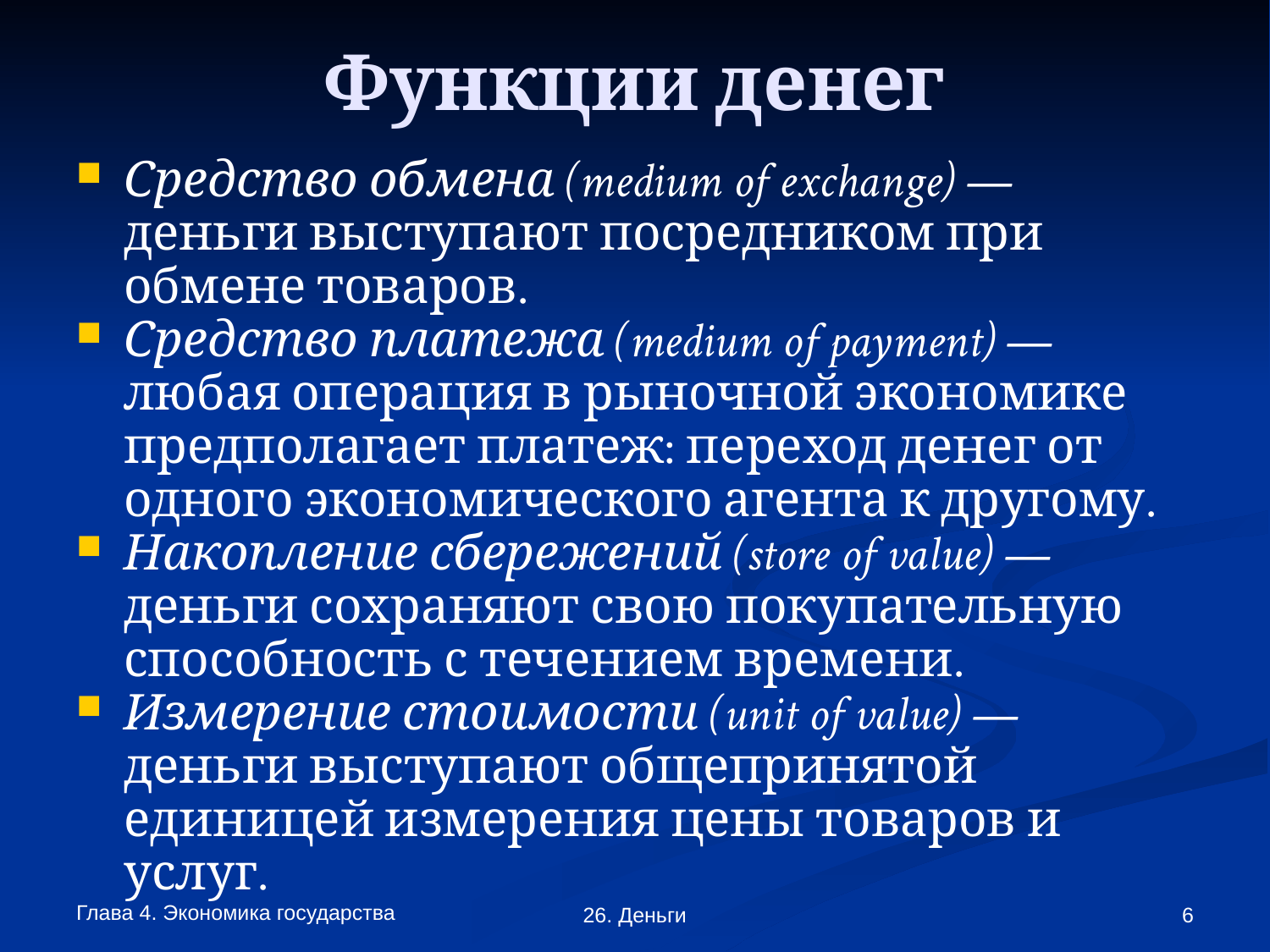

# Функции денег
Средство обмена (medium of exchange) — деньги выступают посредником при обмене товаров.
Средство платежа (medium of payment) — любая операция в рыночной экономике предполагает платеж: переход денег от одного экономического агента к другому.
Накопление сбережений (store of value) — деньги сохраняют свою покупательную способность с течением времени.
Измерение стоимости (unit of value) — деньги выступают общепринятой единицей измерения цены товаров и услуг.
Глава 4. Экономика государства
26. Деньги
6